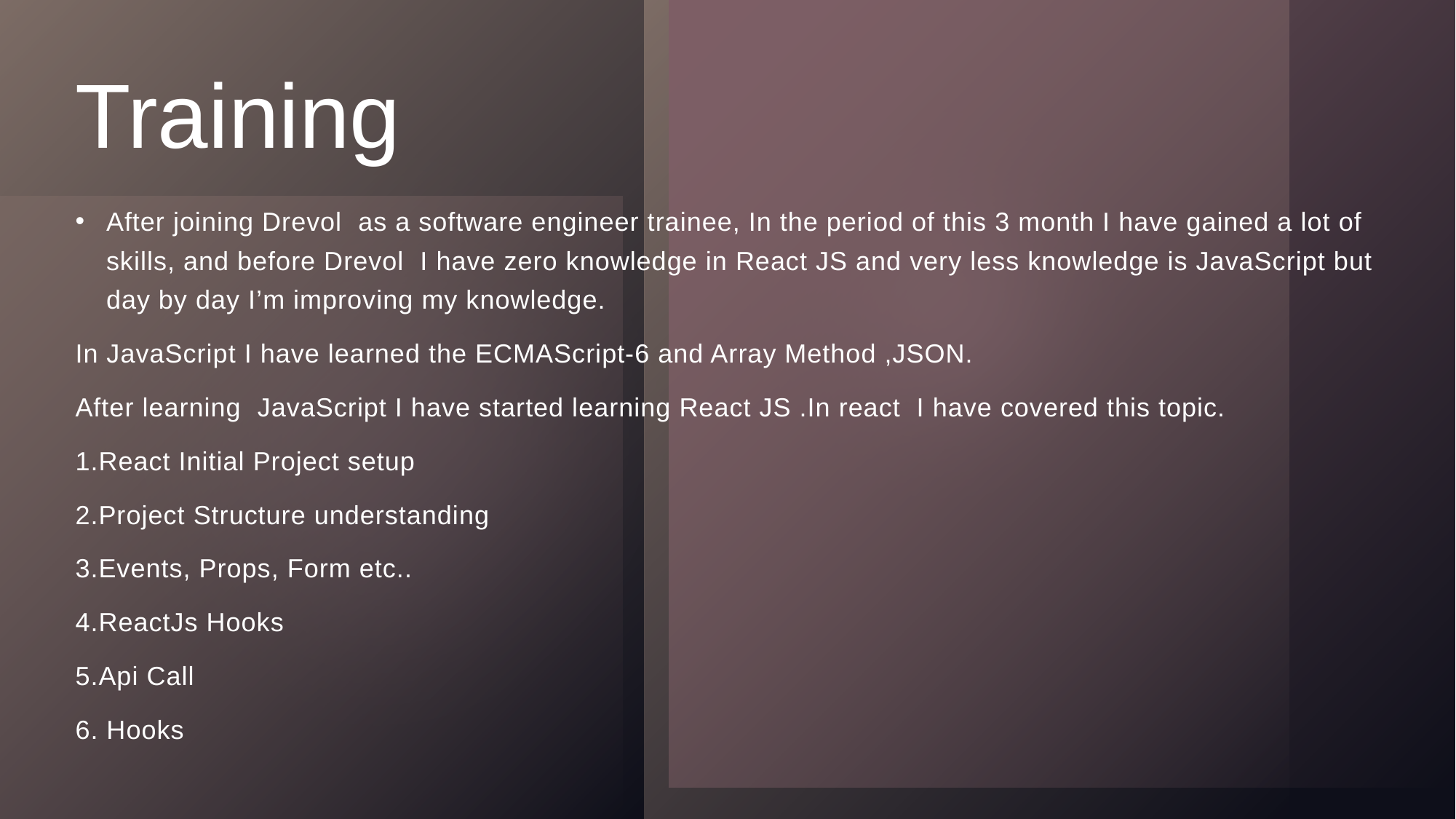

# Training
After joining Drevol  as a software engineer trainee, In the period of this 3 month I have gained a lot of skills, and before Drevol  I have zero knowledge in React JS and very less knowledge is JavaScript but day by day I’m improving my knowledge.
In JavaScript I have learned the ECMAScript-6 and Array Method ,JSON.
After learning  JavaScript I have started learning React JS .In react  I have covered this topic.
1.React Initial Project setup
2.Project Structure understanding
3.Events, Props, Form etc..
4.ReactJs Hooks
5.Api Call
6. Hooks